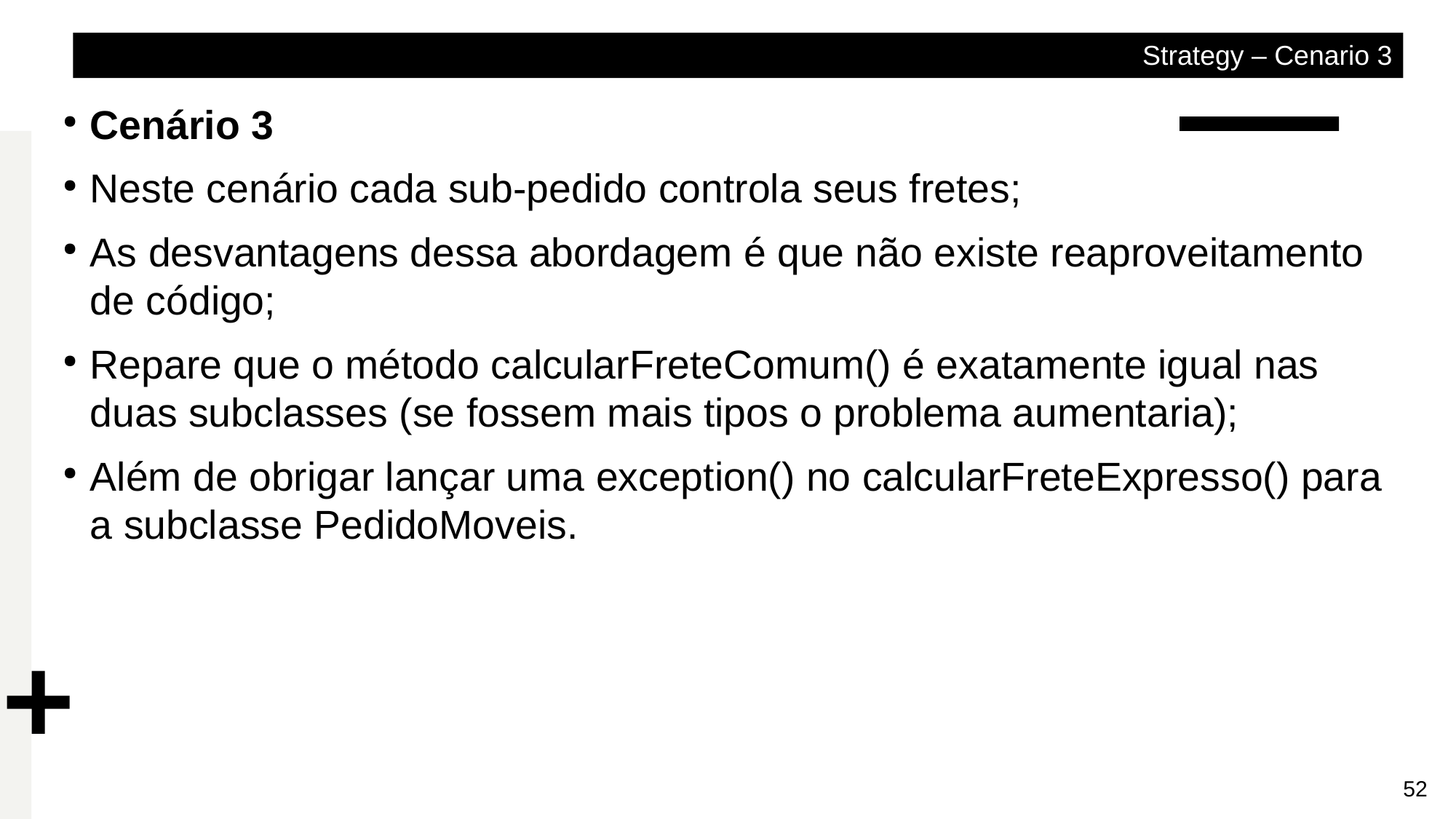

Strategy – Cenario 3
Cenário 3
Neste cenário cada sub-pedido controla seus fretes;
As desvantagens dessa abordagem é que não existe reaproveitamento de código;
Repare que o método calcularFreteComum() é exatamente igual nas duas subclasses (se fossem mais tipos o problema aumentaria);
Além de obrigar lançar uma exception() no calcularFreteExpresso() para a subclasse PedidoMoveis.
52